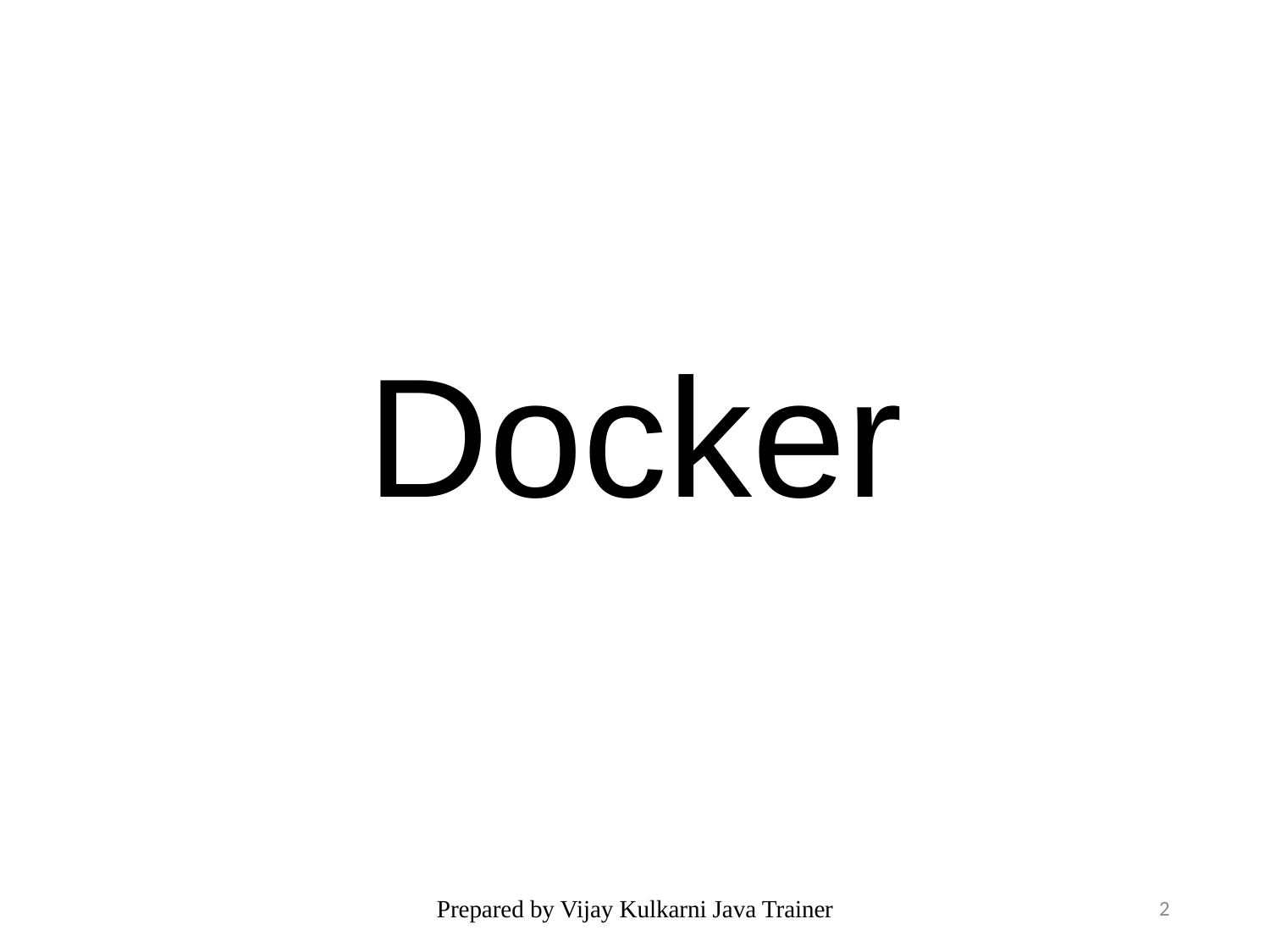

# Docker
Prepared by Vijay Kulkarni Java Trainer
2